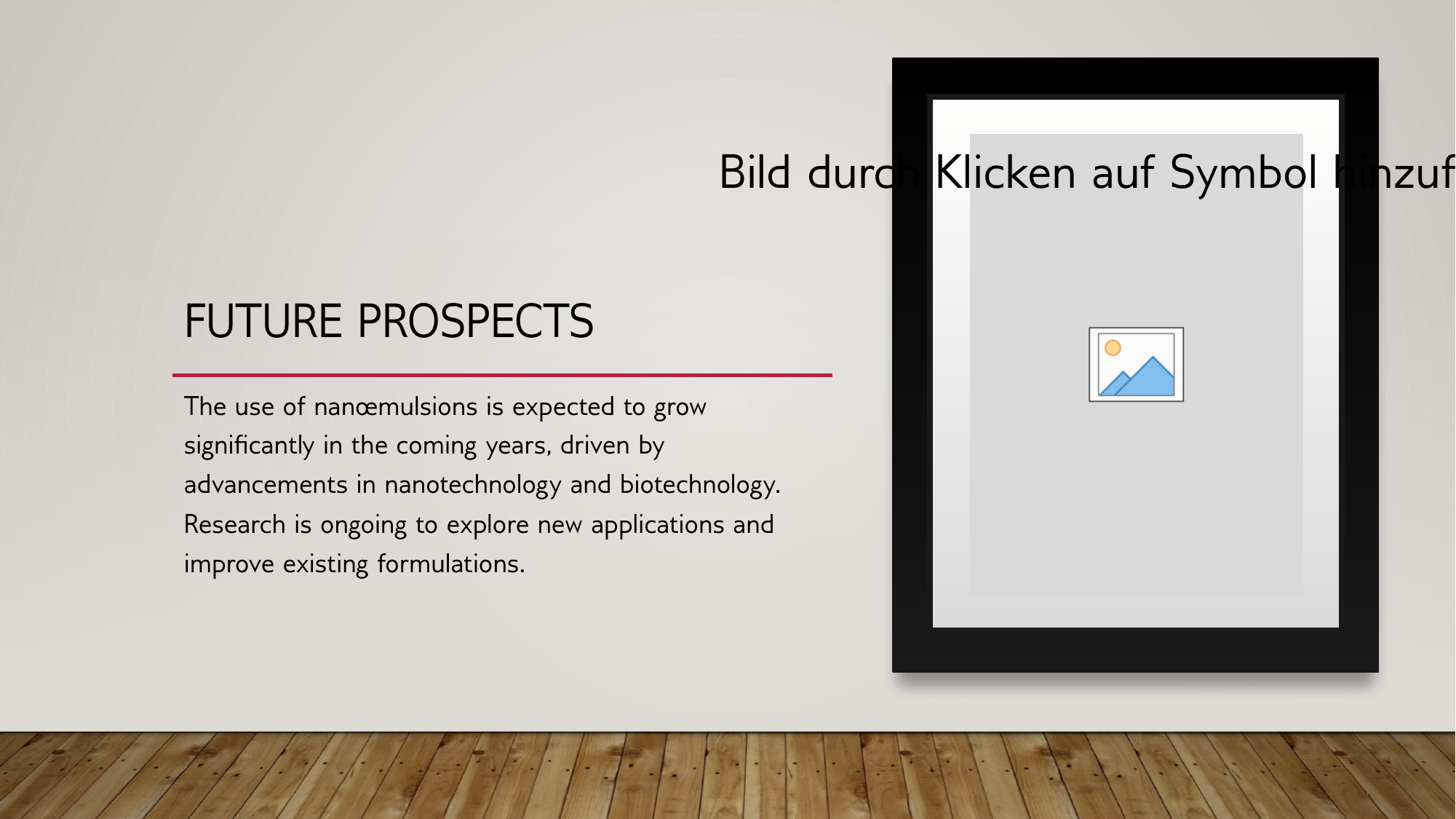

# Future Prospects
The use of nanoemulsions is expected to grow significantly in the coming years, driven by advancements in nanotechnology and biotechnology. Research is ongoing to explore new applications and improve existing formulations.